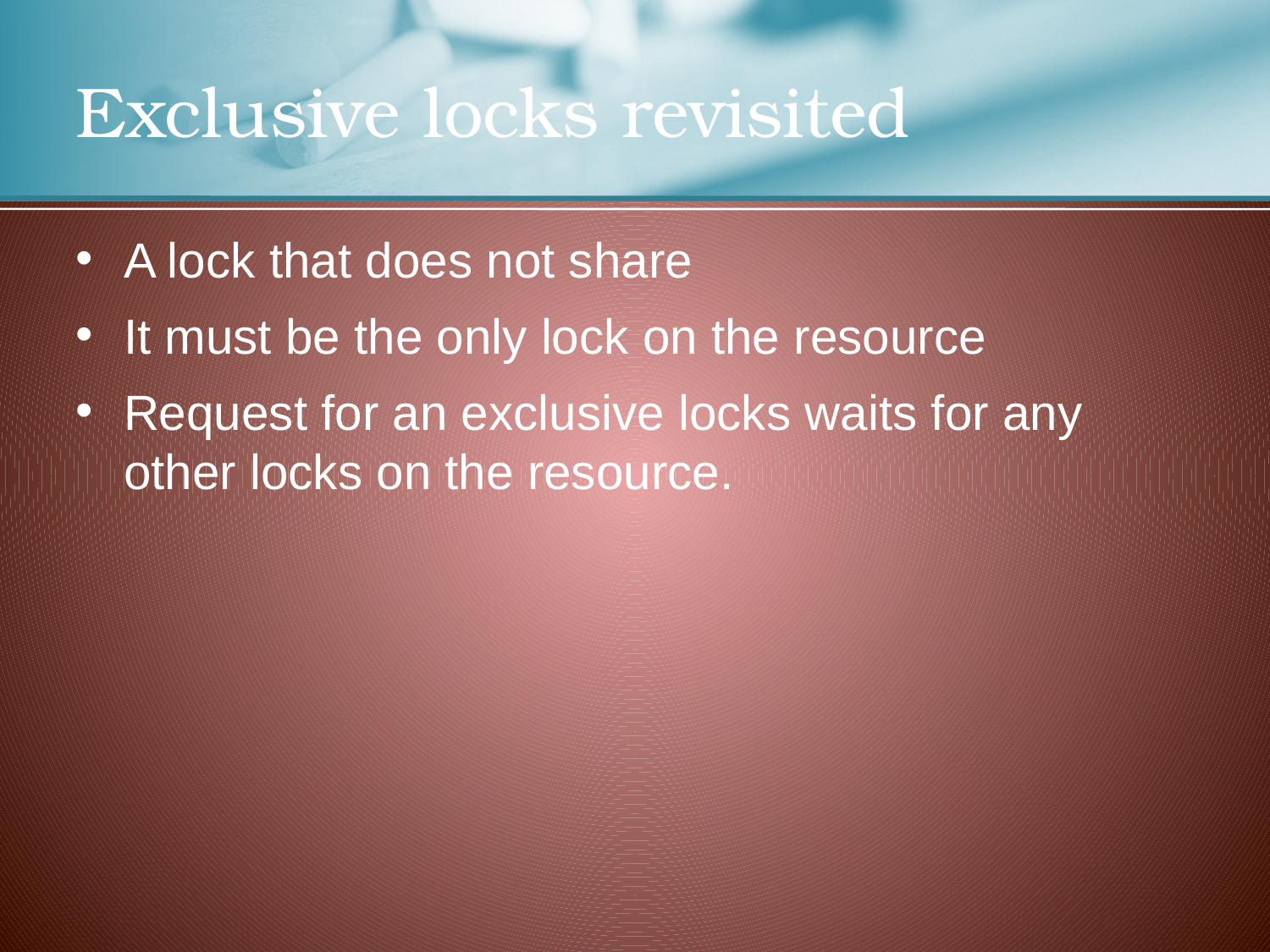

# Exclusive locks revisited
A lock that does not share
It must be the only lock on the resource
Request for an exclusive locks waits for any other locks on the resource.